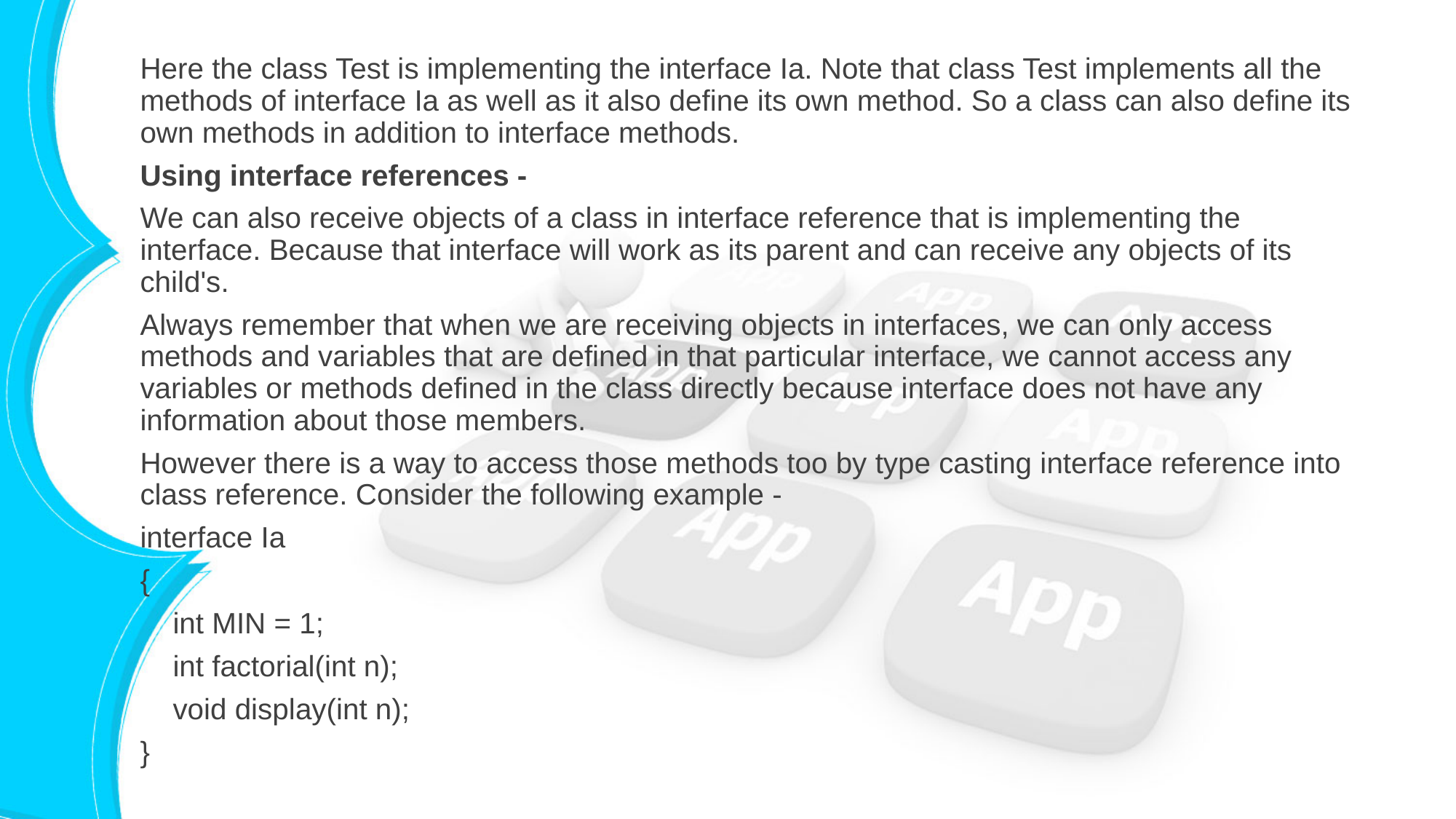

Here the class Test is implementing the interface Ia. Note that class Test implements all the methods of interface Ia as well as it also define its own method. So a class can also define its own methods in addition to interface methods.
Using interface references -
We can also receive objects of a class in interface reference that is implementing the interface. Because that interface will work as its parent and can receive any objects of its child's.
Always remember that when we are receiving objects in interfaces, we can only access methods and variables that are defined in that particular interface, we cannot access any variables or methods defined in the class directly because interface does not have any information about those members.
However there is a way to access those methods too by type casting interface reference into class reference. Consider the following example -
interface Ia
{
    int MIN = 1;
    int factorial(int n);
    void display(int n);
}